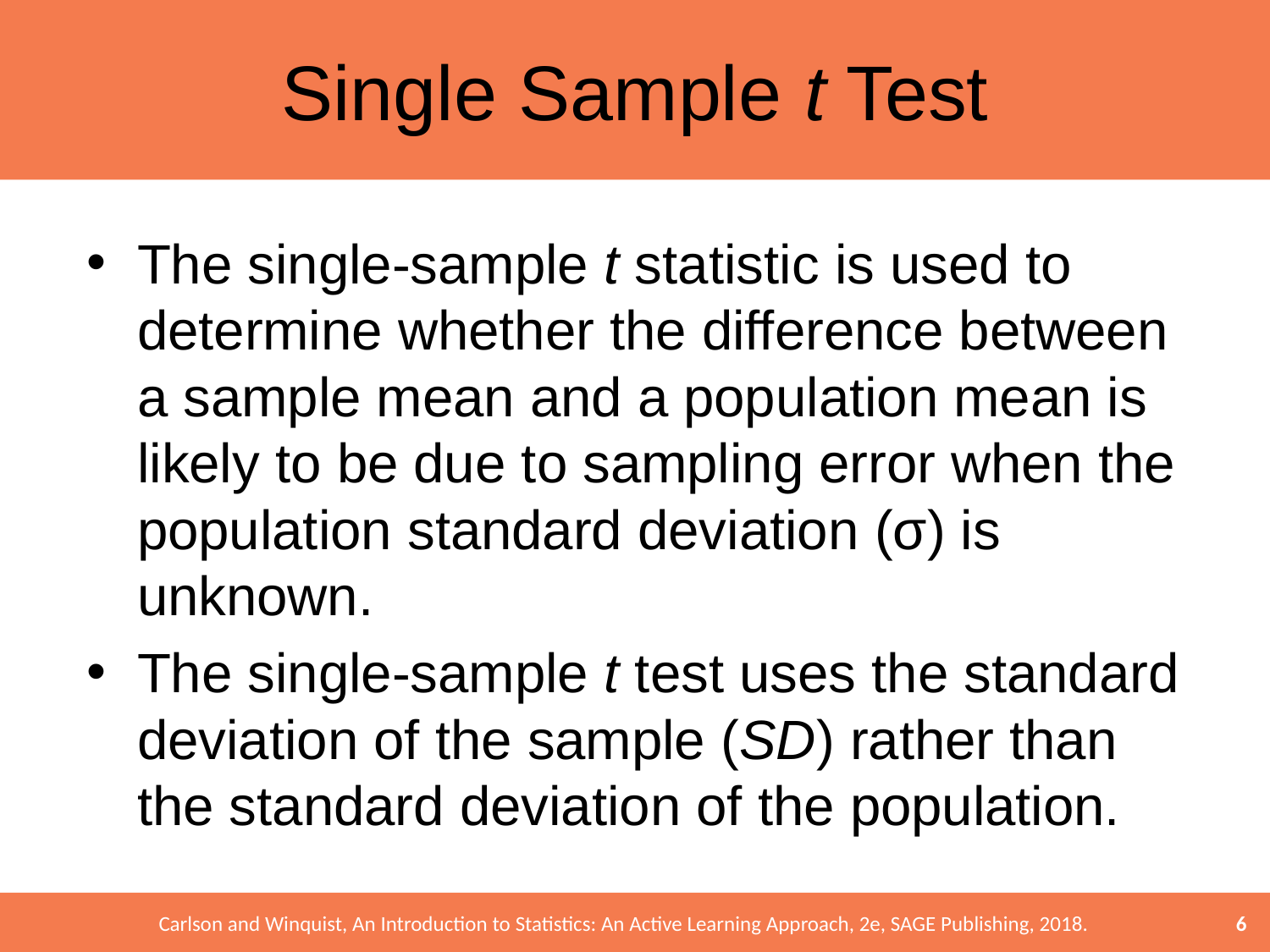

# Single Sample t Test
The single-sample t statistic is used to determine whether the difference between a sample mean and a population mean is likely to be due to sampling error when the population standard deviation (σ) is unknown.
The single-sample t test uses the standard deviation of the sample (SD) rather than the standard deviation of the population.
6
Carlson and Winquist, An Introduction to Statistics: An Active Learning Approach, 2e, SAGE Publishing, 2018.